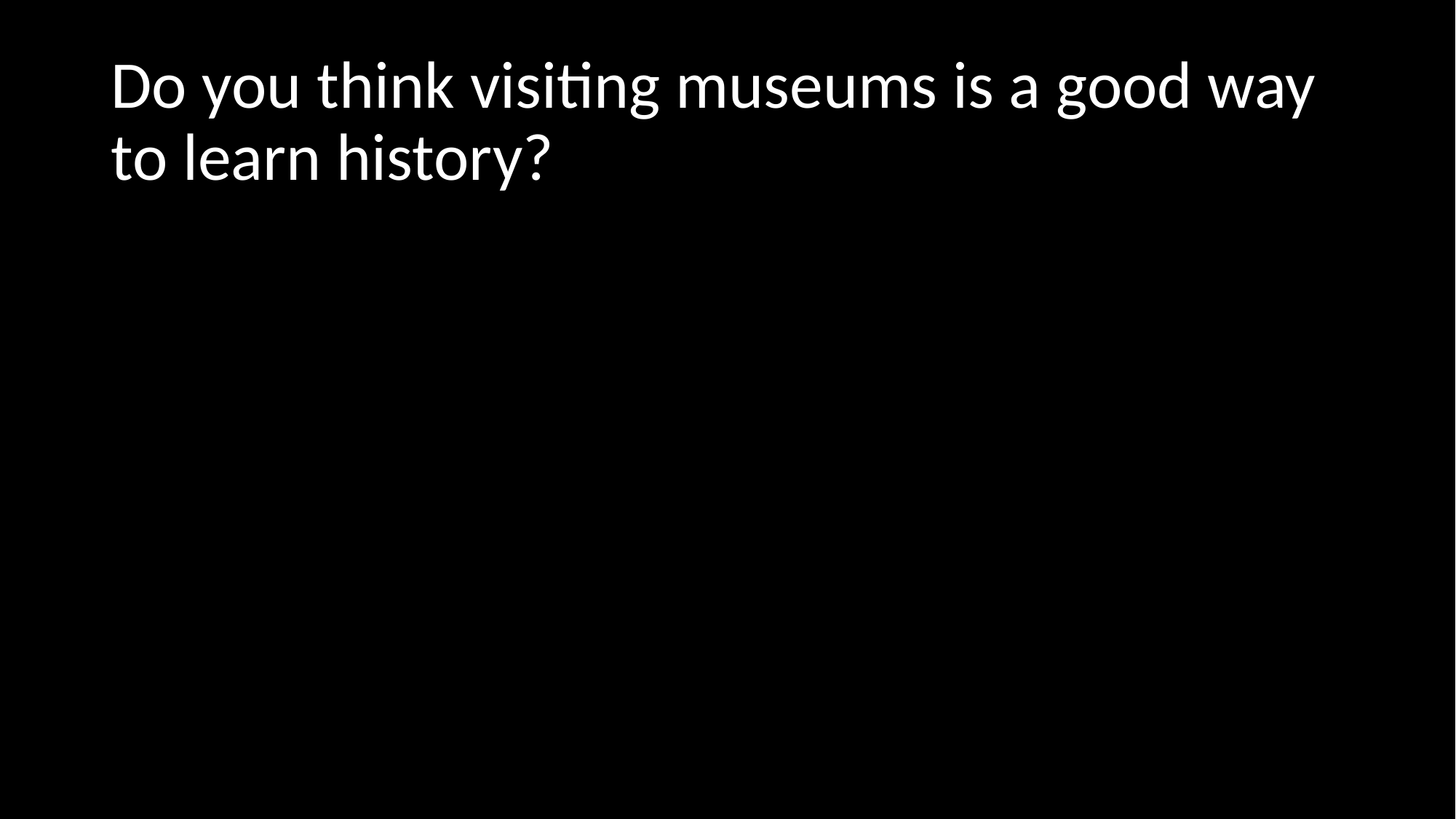

# Do you think visiting museums is a good way to learn history?